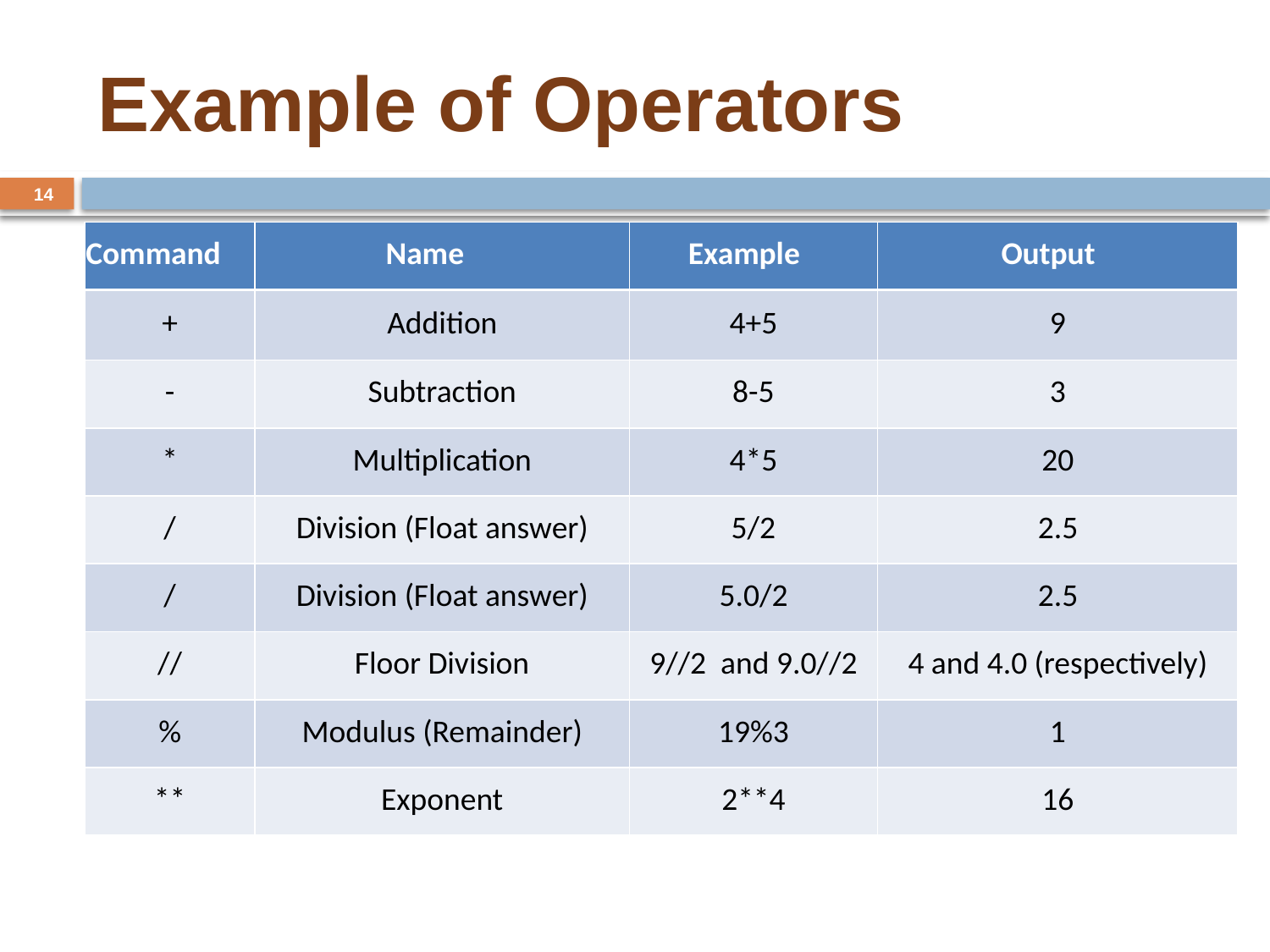

# Example of Operators
14
| Command | Name | Example | Output |
| --- | --- | --- | --- |
| + | Addition | 4+5 | 9 |
| - | Subtraction | 8-5 | 3 |
| \* | Multiplication | 4\*5 | 20 |
| / | Division (Float answer) | 5/2 | 2.5 |
| / | Division (Float answer) | 5.0/2 | 2.5 |
| // | Floor Division | 9//2 and 9.0//2 | 4 and 4.0 (respectively) |
| % | Modulus (Remainder) | 19%3 | 1 |
| \*\* | Exponent | 2\*\*4 | 16 |